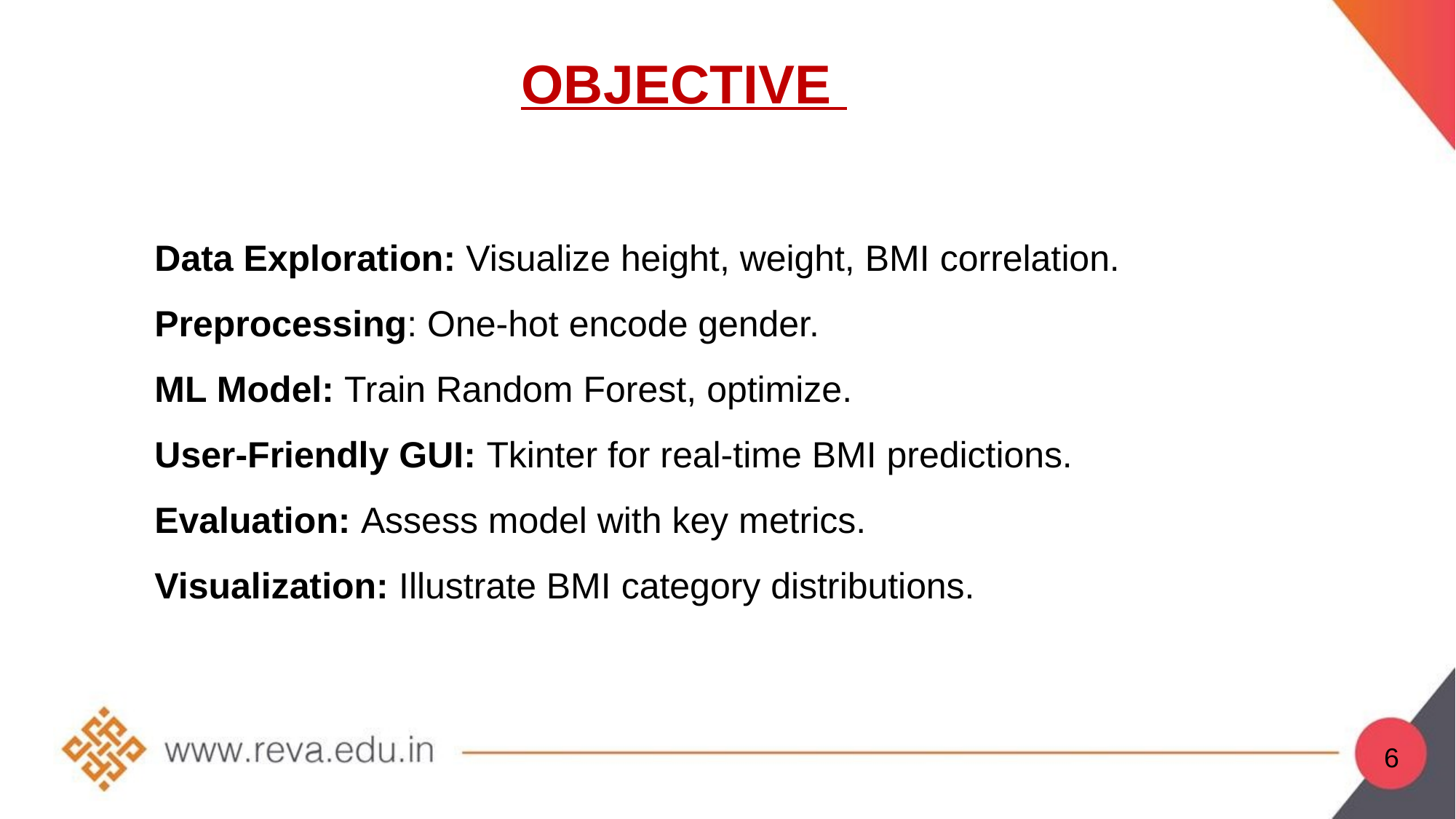

# OBJECTIVE
Data Exploration: Visualize height, weight, BMI correlation.
Preprocessing: One-hot encode gender.
ML Model: Train Random Forest, optimize.
User-Friendly GUI: Tkinter for real-time BMI predictions.
Evaluation: Assess model with key metrics.
Visualization: Illustrate BMI category distributions.
6